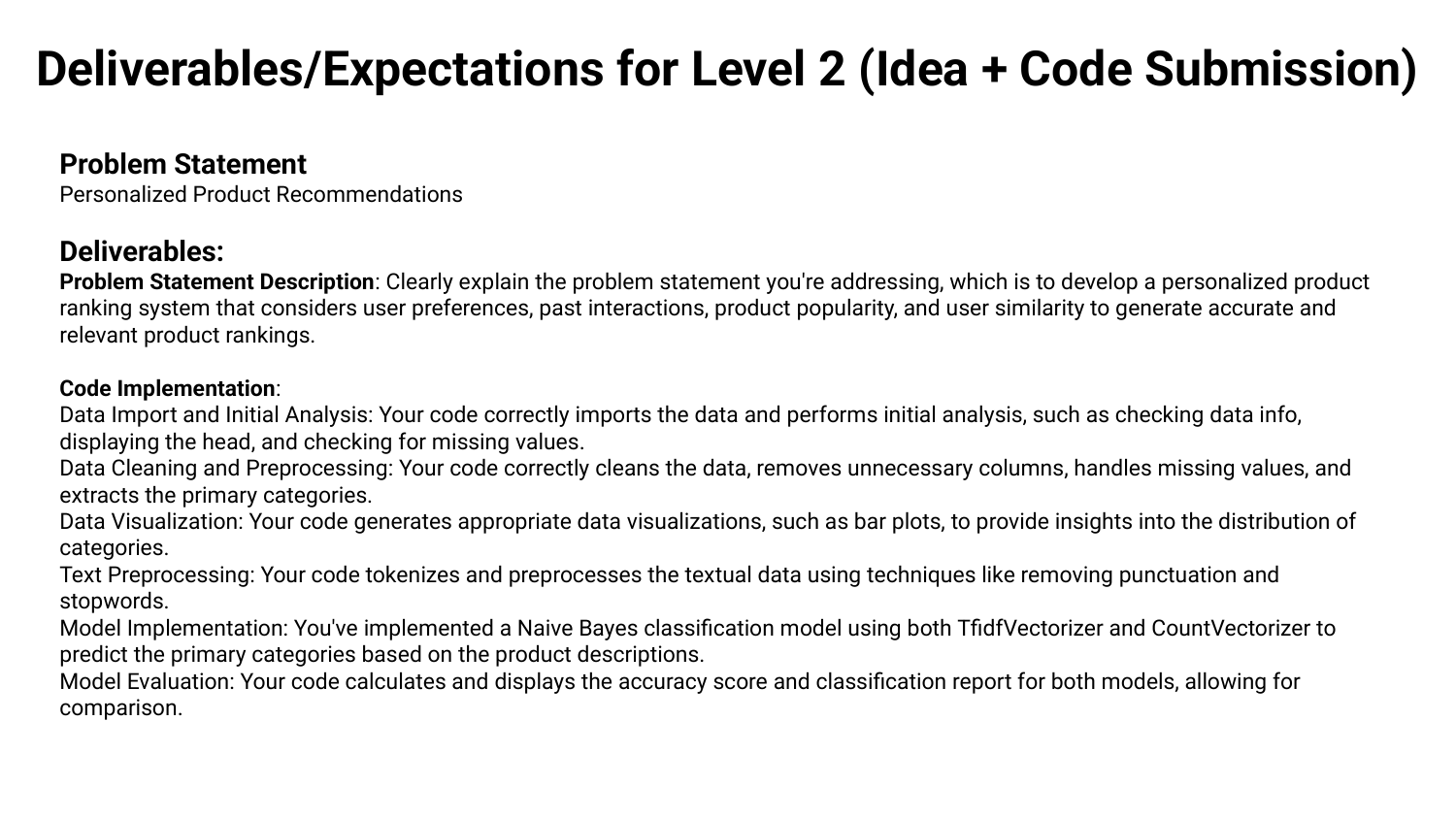

Deliverables/Expectations for Level 2 (Idea + Code Submission)

Problem Statement
Personalized Product Recommendations

Deliverables:
Problem Statement Description: Clearly explain the problem statement you're addressing, which is to develop a personalized product ranking system that considers user preferences, past interactions, product popularity, and user similarity to generate accurate and relevant product rankings.

Code Implementation:
Data Import and Initial Analysis: Your code correctly imports the data and performs initial analysis, such as checking data info, displaying the head, and checking for missing values.
Data Cleaning and Preprocessing: Your code correctly cleans the data, removes unnecessary columns, handles missing values, and extracts the primary categories.
Data Visualization: Your code generates appropriate data visualizations, such as bar plots, to provide insights into the distribution of categories.
Text Preprocessing: Your code tokenizes and preprocesses the textual data using techniques like removing punctuation and stopwords.
Model Implementation: You've implemented a Naive Bayes classification model using both TfidfVectorizer and CountVectorizer to predict the primary categories based on the product descriptions.
Model Evaluation: Your code calculates and displays the accuracy score and classification report for both models, allowing for comparison.